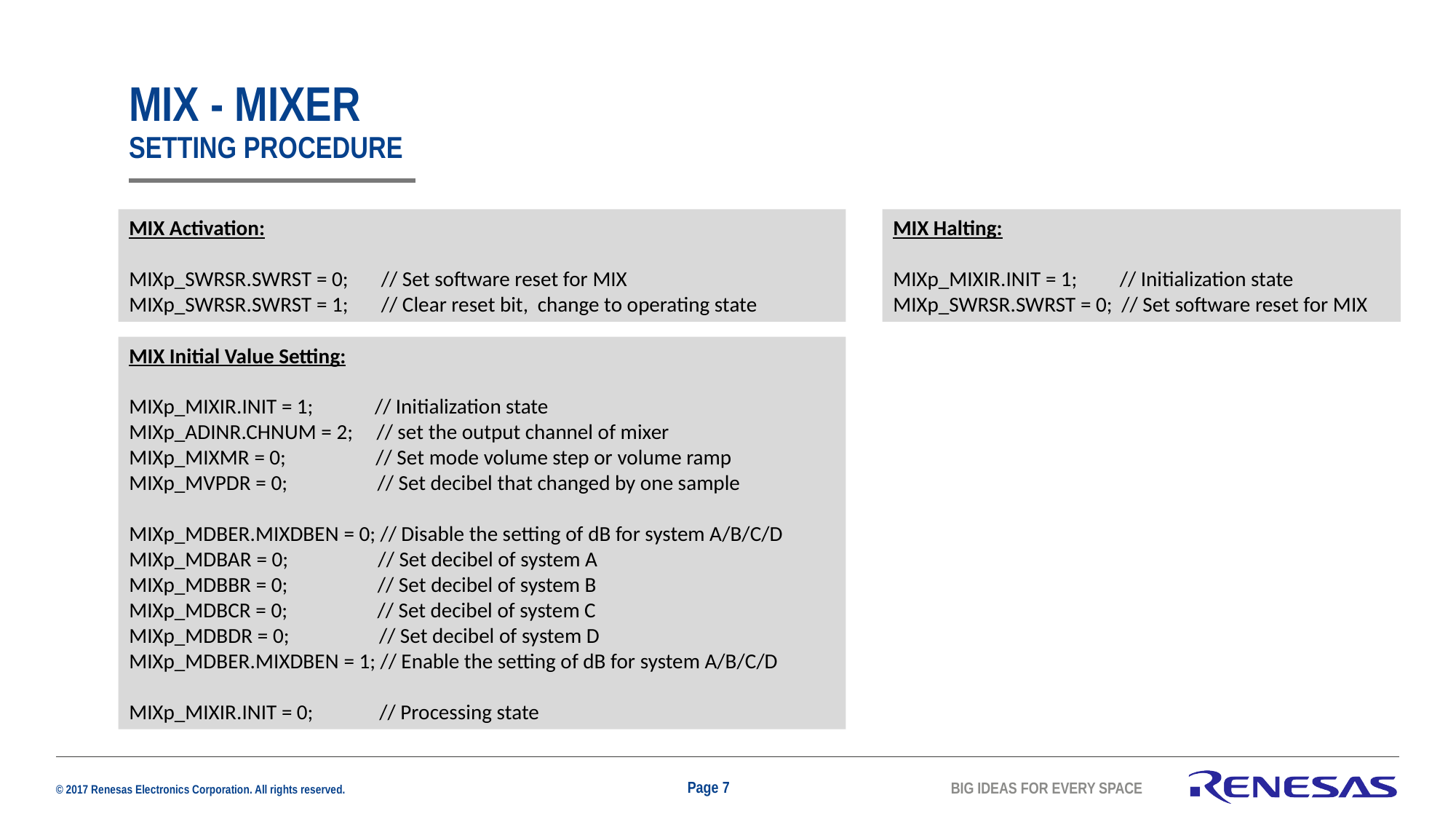

# MIX - mixer setting procedure
MIX Activation:

MIXp_SWRSR.SWRST = 0;       // Set software reset for MIX
MIXp_SWRSR.SWRST = 1;       // Clear reset bit,  change to operating state
MIX Halting:

MIXp_MIXIR.INIT = 1;         // Initialization state
MIXp_SWRSR.SWRST = 0;  // Set software reset for MIX
MIX Initial Value Setting:

MIXp_MIXIR.INIT = 1;             // Initialization state
MIXp_ADINR.CHNUM = 2;     // set the output channel of mixer
MIXp_MIXMR = 0;                   // Set mode volume step or volume ramp
MIXp_MVPDR = 0;                   // Set decibel that changed by one sample

MIXp_MDBER.MIXDBEN = 0; // Disable the setting of dB for system A/B/C/D
MIXp_MDBAR = 0;                   // Set decibel of system A
MIXp_MDBBR = 0;                   // Set decibel of system B
MIXp_MDBCR = 0;                   // Set decibel of system C
MIXp_MDBDR = 0;                   // Set decibel of system D
MIXp_MDBER.MIXDBEN = 1; // Enable the setting of dB for system A/B/C/D

MIXp_MIXIR.INIT = 0;              // Processing state
Page 7